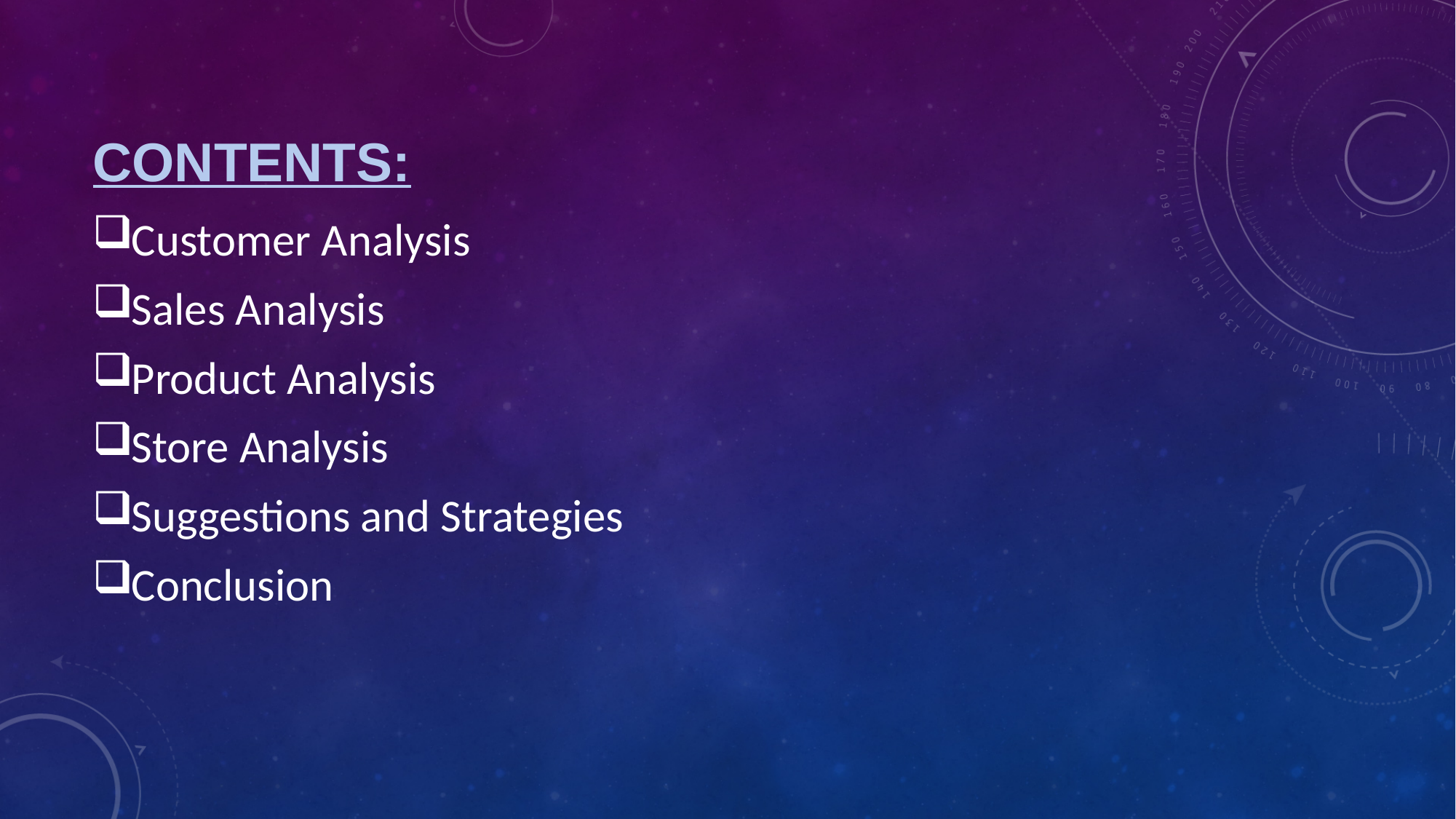

# Contents:
Customer Analysis
Sales Analysis
Product Analysis
Store Analysis
Suggestions and Strategies
Conclusion